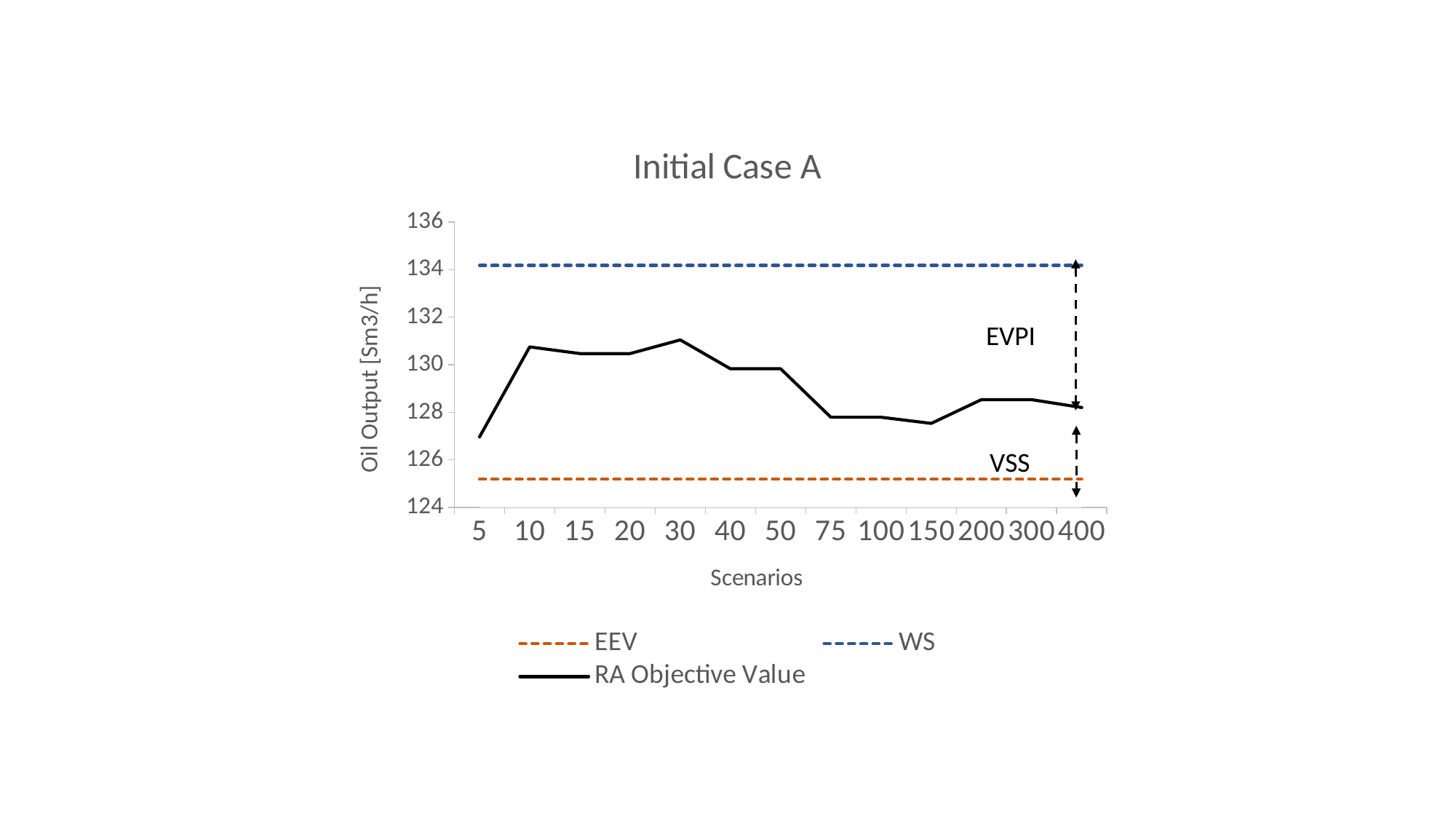

### Chart: Initial Case A

| Category | EEV |  |  |  |
|---|---|---|---|---|
| 5 | 125.18 | 125.18 | 134.18 | 126.96 |
| 10 | 125.18 | 125.18 | 134.18 | 130.75 |
| 15 | 125.18 | 125.18 | 134.18 | 130.47 |
| 20 | 125.18 | 125.18 | 134.18 | 130.47 |
| 30 | 125.18 | 125.18 | 134.18 | 131.045 |
| 40 | 125.18 | 125.18 | 134.18 | 129.83 |
| 50 | 125.18 | 125.18 | 134.18 | 129.83 |
| 75 | 125.18 | 125.18 | 134.18 | 127.79 |
| 100 | 125.18 | 125.18 | 134.18 | 127.79 |
| 150 | 125.18 | 125.18 | 134.18 | 127.53 |
| 200 | 125.18 | 125.18 | 134.18 | 128.53 |
| 300 | 125.18 | 125.18 | 134.18 | 128.53 |
| 400 | 125.18 | 125.18 | 134.18 | 128.2 |
EVPI
VSS